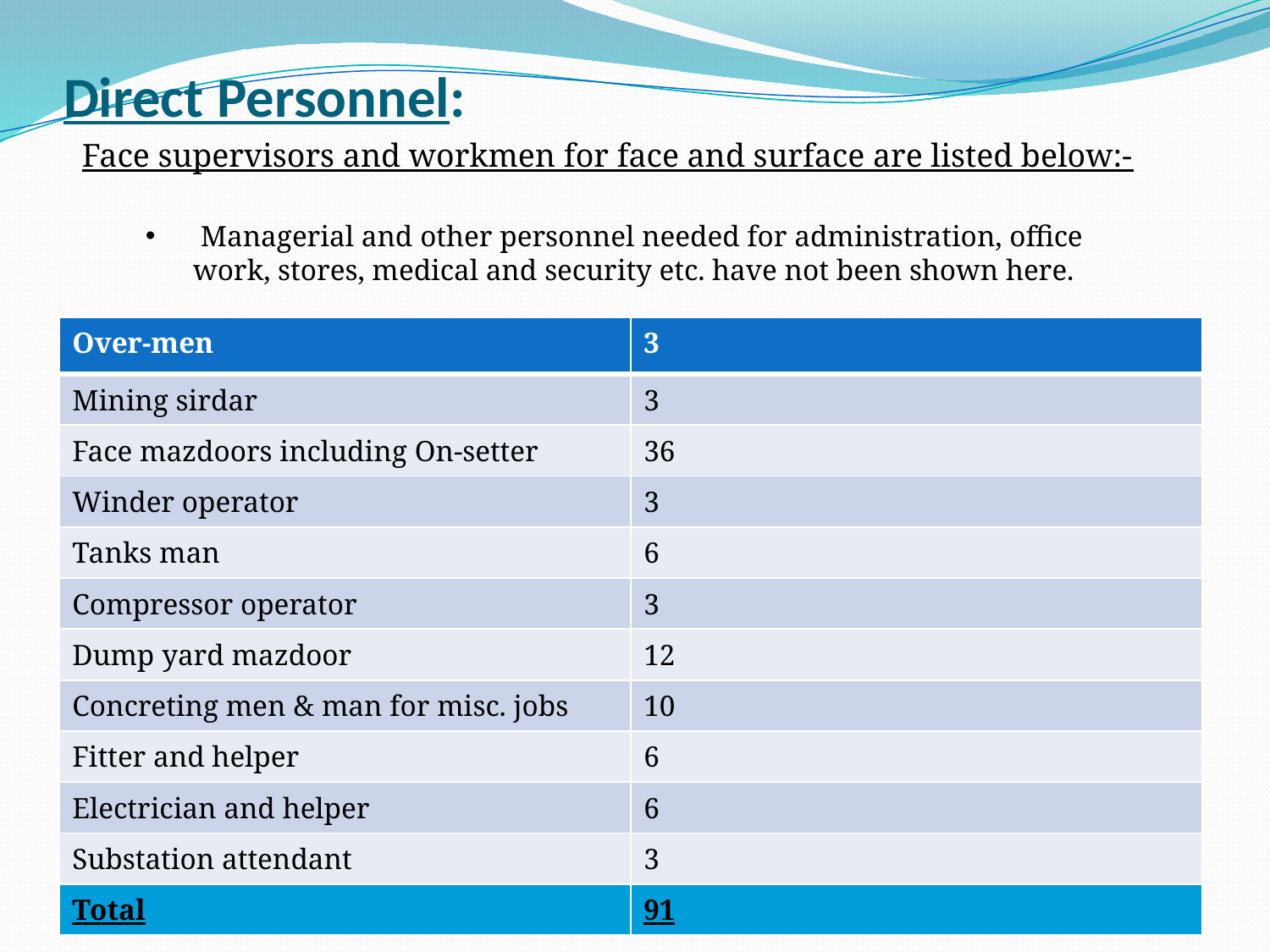

# Direct Personnel:
Face supervisors and workmen for face and surface are listed below:-

 Managerial and other personnel needed for administration, office work, stores, medical and security etc. have not been shown here.
| Over-men | 3 |
| --- | --- |
| Mining sirdar | 3 |
| Face mazdoors including On-setter | 36 |
| Winder operator | 3 |
| Tanks man | 6 |
| Compressor operator | 3 |
| Dump yard mazdoor | 12 |
| Concreting men & man for misc. jobs | 10 |
| Fitter and helper | 6 |
| Electrician and helper | 6 |
| Substation attendant | 3 |
| Total | 91 |